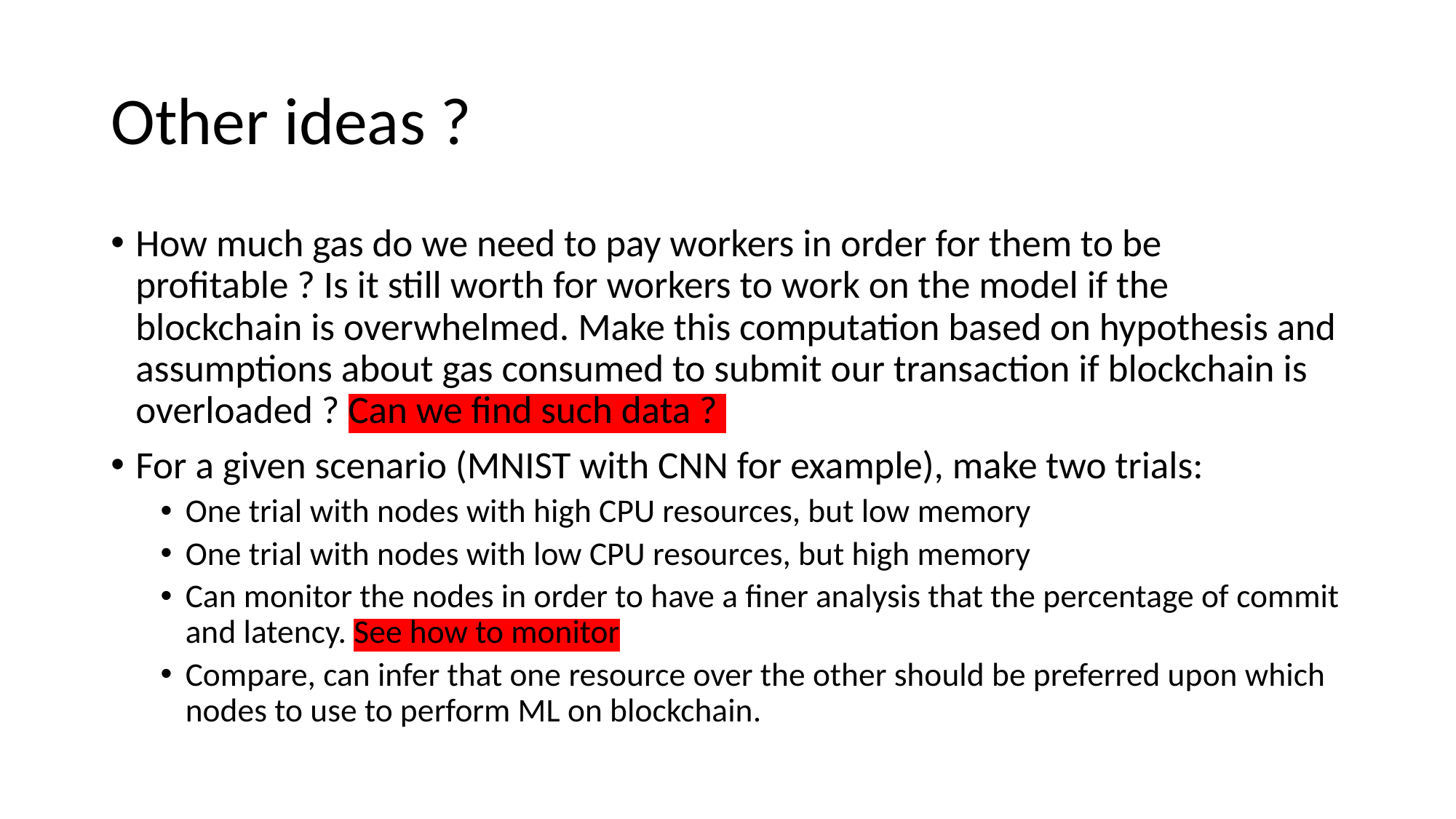

# Other ideas ?
How much gas do we need to pay workers in order for them to be profitable ? Is it still worth for workers to work on the model if the blockchain is overwhelmed. Make this computation based on hypothesis and assumptions about gas consumed to submit our transaction if blockchain is overloaded ? Can we find such data ?
For a given scenario (MNIST with CNN for example), make two trials:
One trial with nodes with high CPU resources, but low memory
One trial with nodes with low CPU resources, but high memory
Can monitor the nodes in order to have a finer analysis that the percentage of commit and latency. See how to monitor
Compare, can infer that one resource over the other should be preferred upon which nodes to use to perform ML on blockchain.